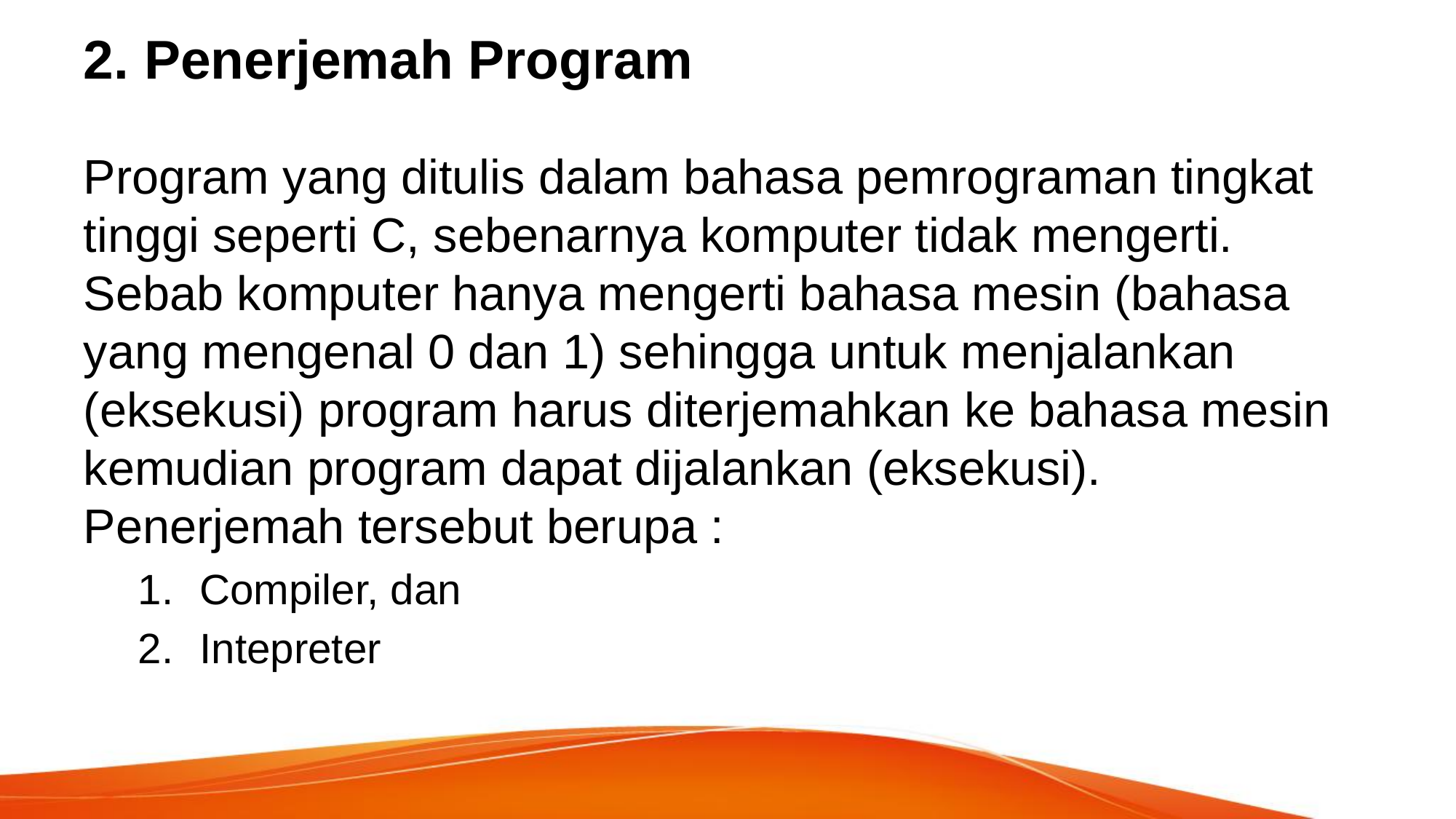

# 2. Penerjemah Program
Program yang ditulis dalam bahasa pemrograman tingkat tinggi seperti C, sebenarnya komputer tidak mengerti. Sebab komputer hanya mengerti bahasa mesin (bahasa yang mengenal 0 dan 1) sehingga untuk menjalankan (eksekusi) program harus diterjemahkan ke bahasa mesin kemudian program dapat dijalankan (eksekusi). Penerjemah tersebut berupa :
Compiler, dan
Intepreter